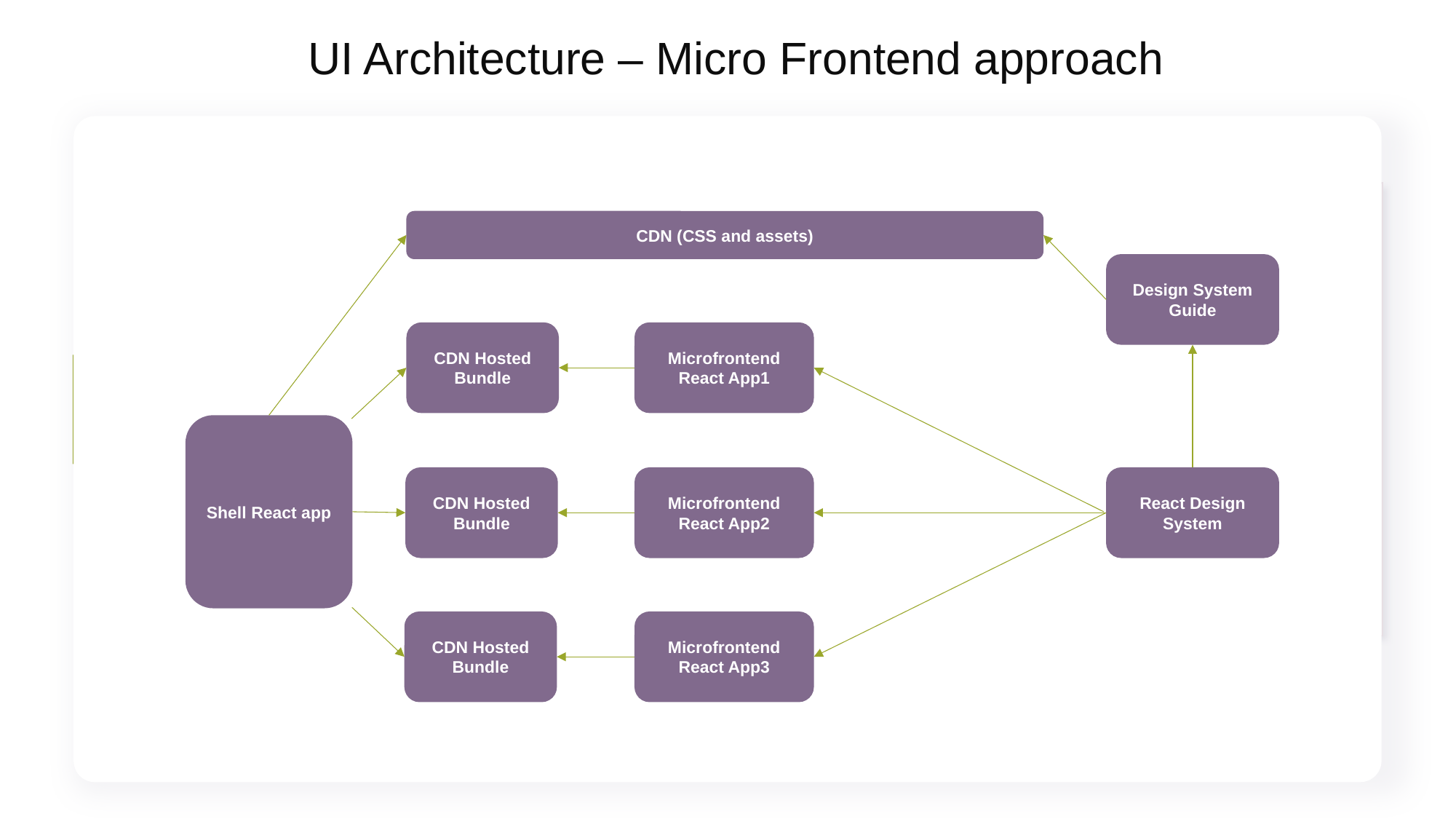

# UI Architecture – Micro Frontend approach

CDN (CSS and assets)
Design System Guide
CDN Hosted Bundle
Microfrontend React App1
Shell React app
CDN Hosted Bundle
Microfrontend React App2
React Design System
CDN Hosted Bundle
Microfrontend React App3